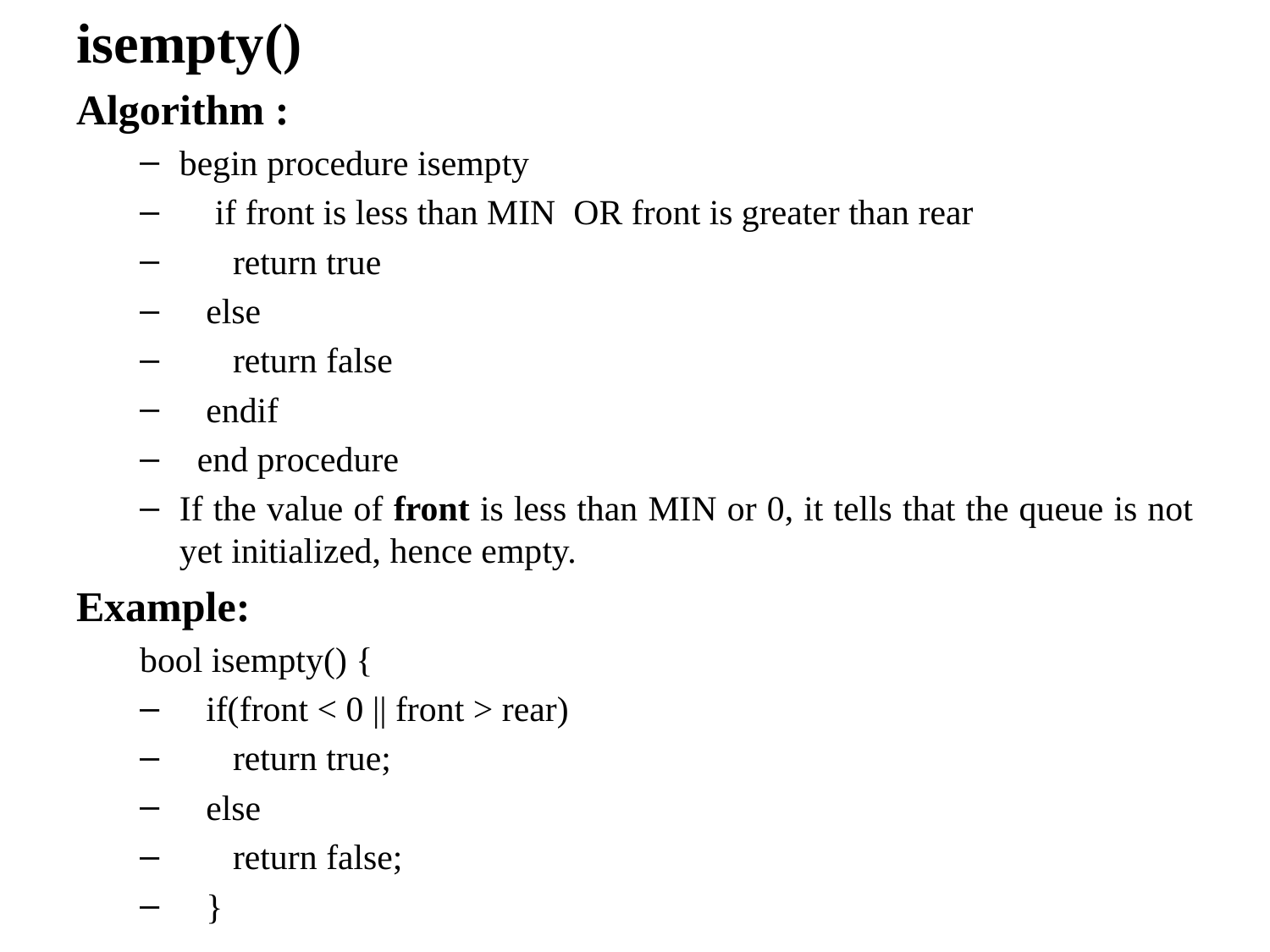

isempty()
Algorithm :
begin procedure isempty
    if front is less than MIN  OR front is greater than rear
      return true
   else
      return false
   endif
  end procedure
If the value of front is less than MIN or 0, it tells that the queue is not yet initialized, hence empty.
Example:
bool isempty() {
   if(front < 0 || front > rear)
      return true;
   else
      return false;
   }